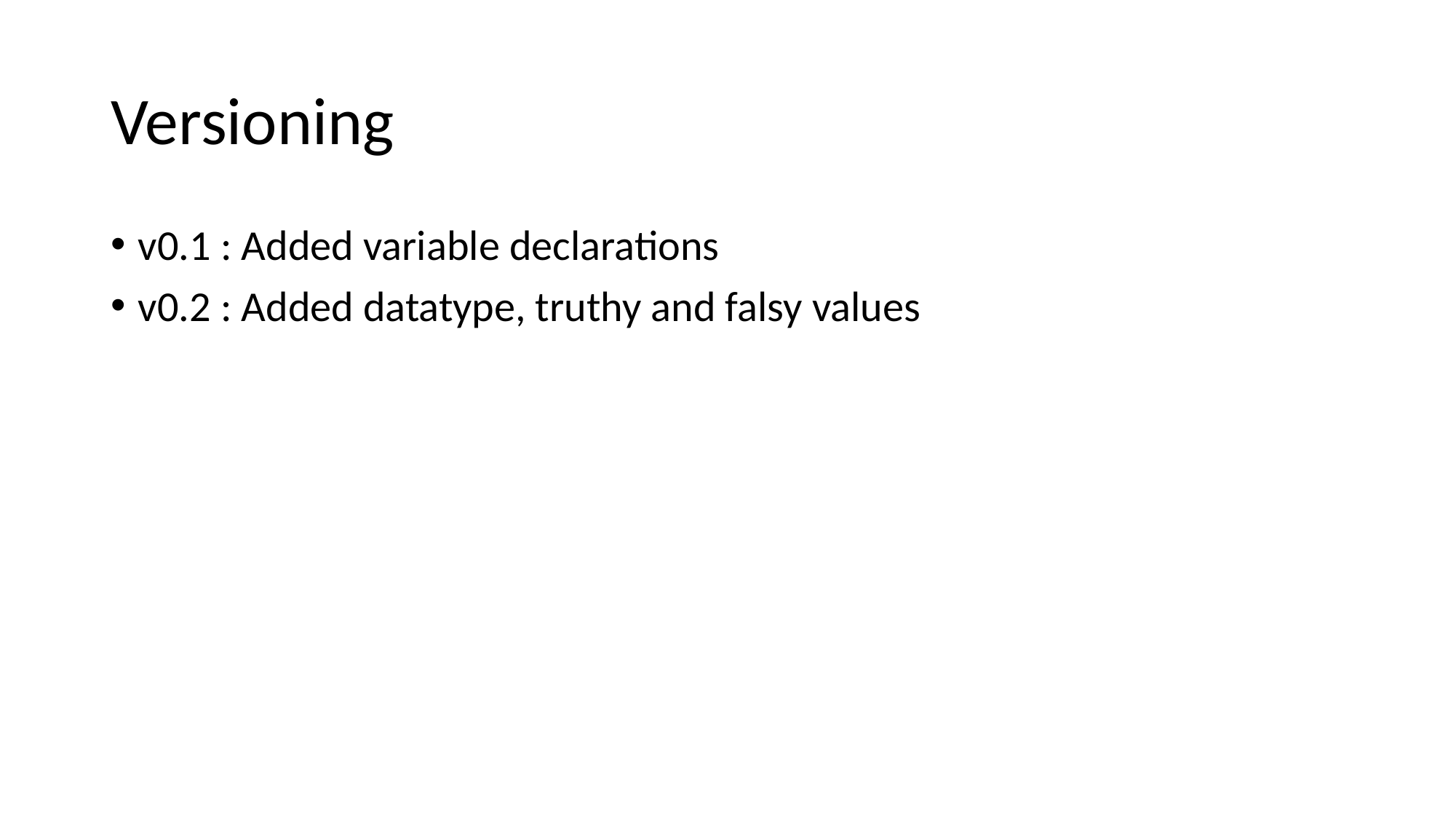

# Versioning
v0.1 : Added variable declarations
v0.2 : Added datatype, truthy and falsy values